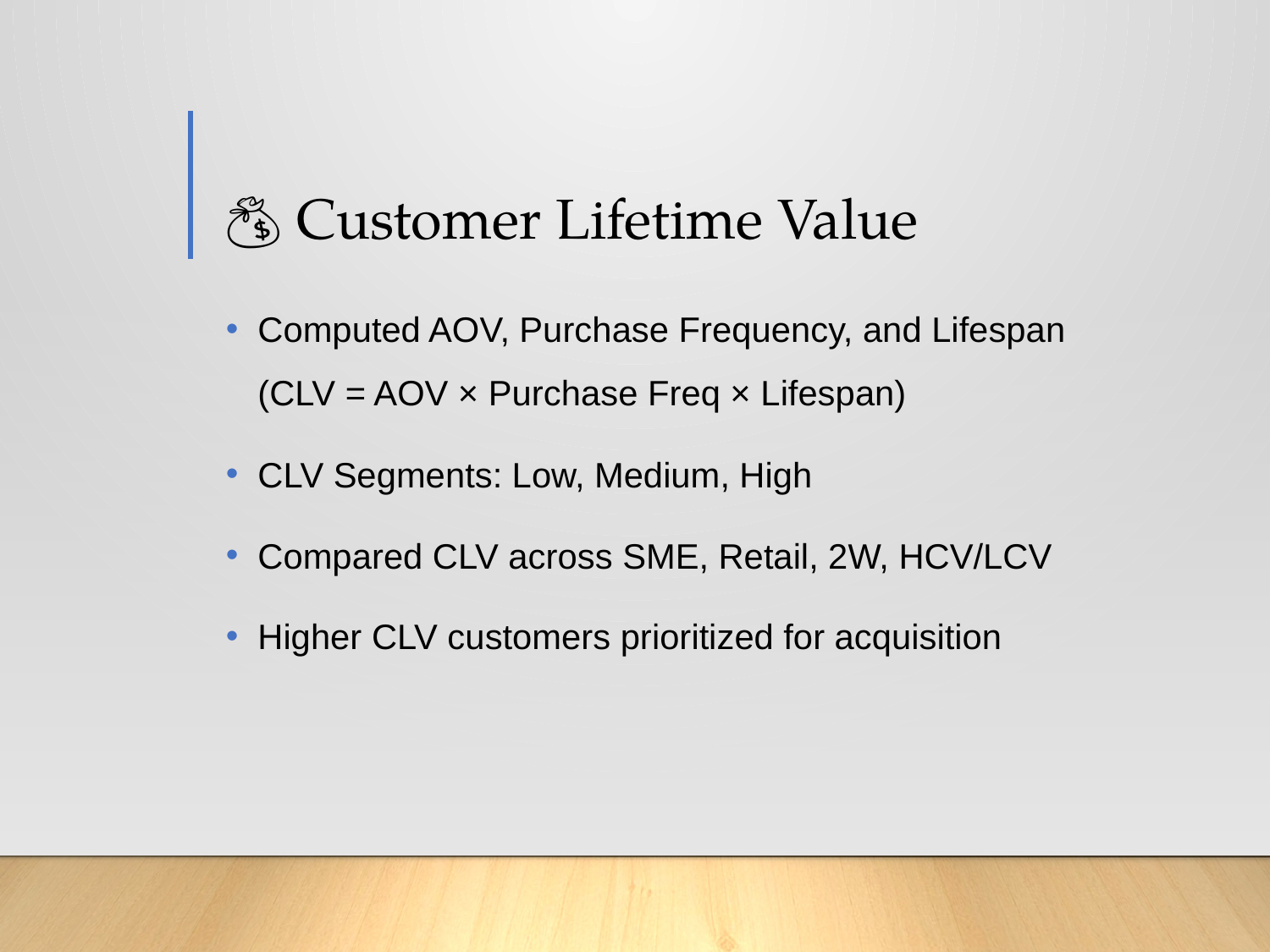

# 💰 Customer Lifetime Value
Computed AOV, Purchase Frequency, and Lifespan (CLV = AOV × Purchase Freq × Lifespan)
CLV Segments: Low, Medium, High
Compared CLV across SME, Retail, 2W, HCV/LCV
Higher CLV customers prioritized for acquisition